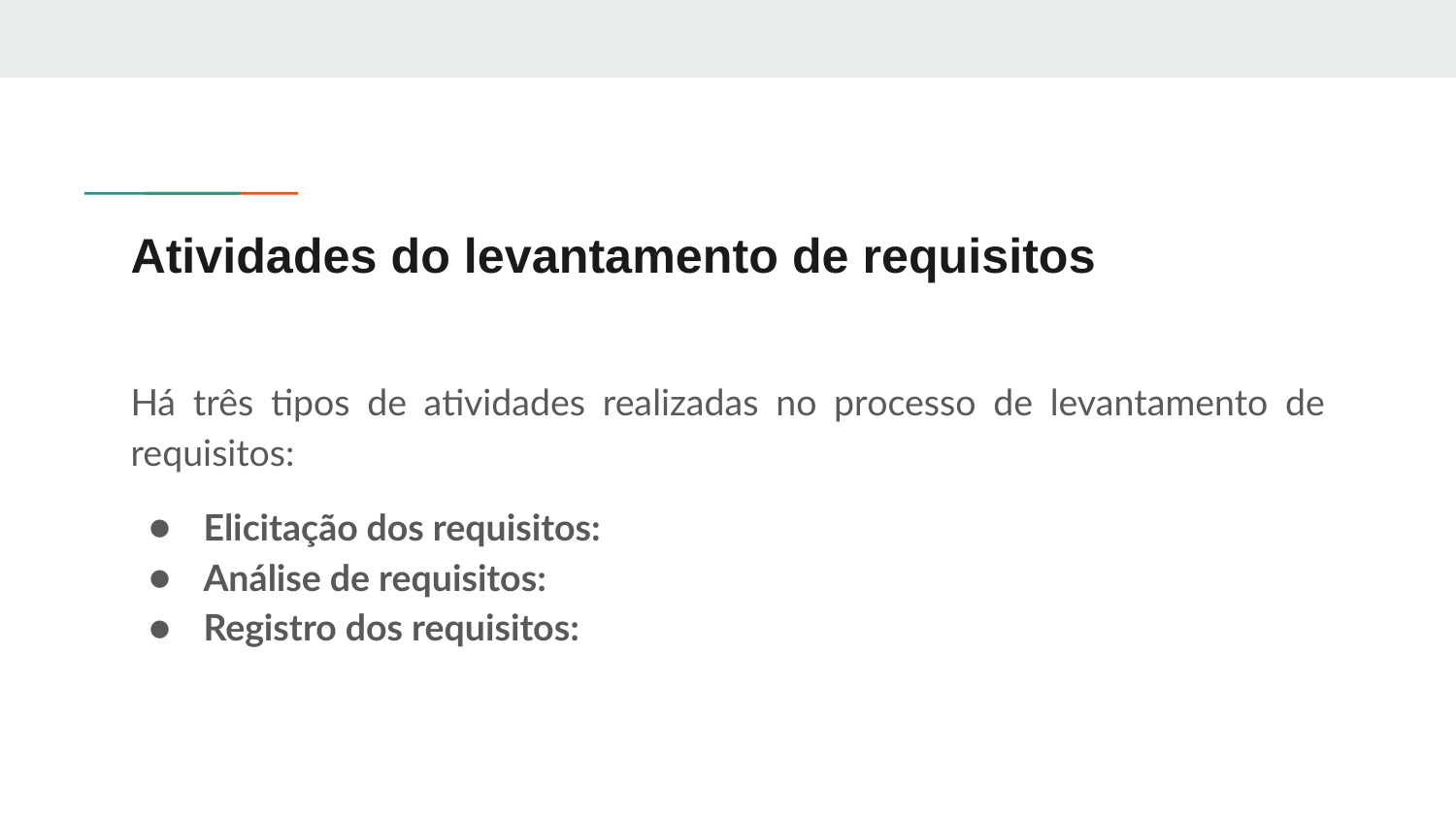

# Atividades do levantamento de requisitos
Há três tipos de atividades realizadas no processo de levantamento de requisitos:
Elicitação dos requisitos:
Análise de requisitos:
Registro dos requisitos: